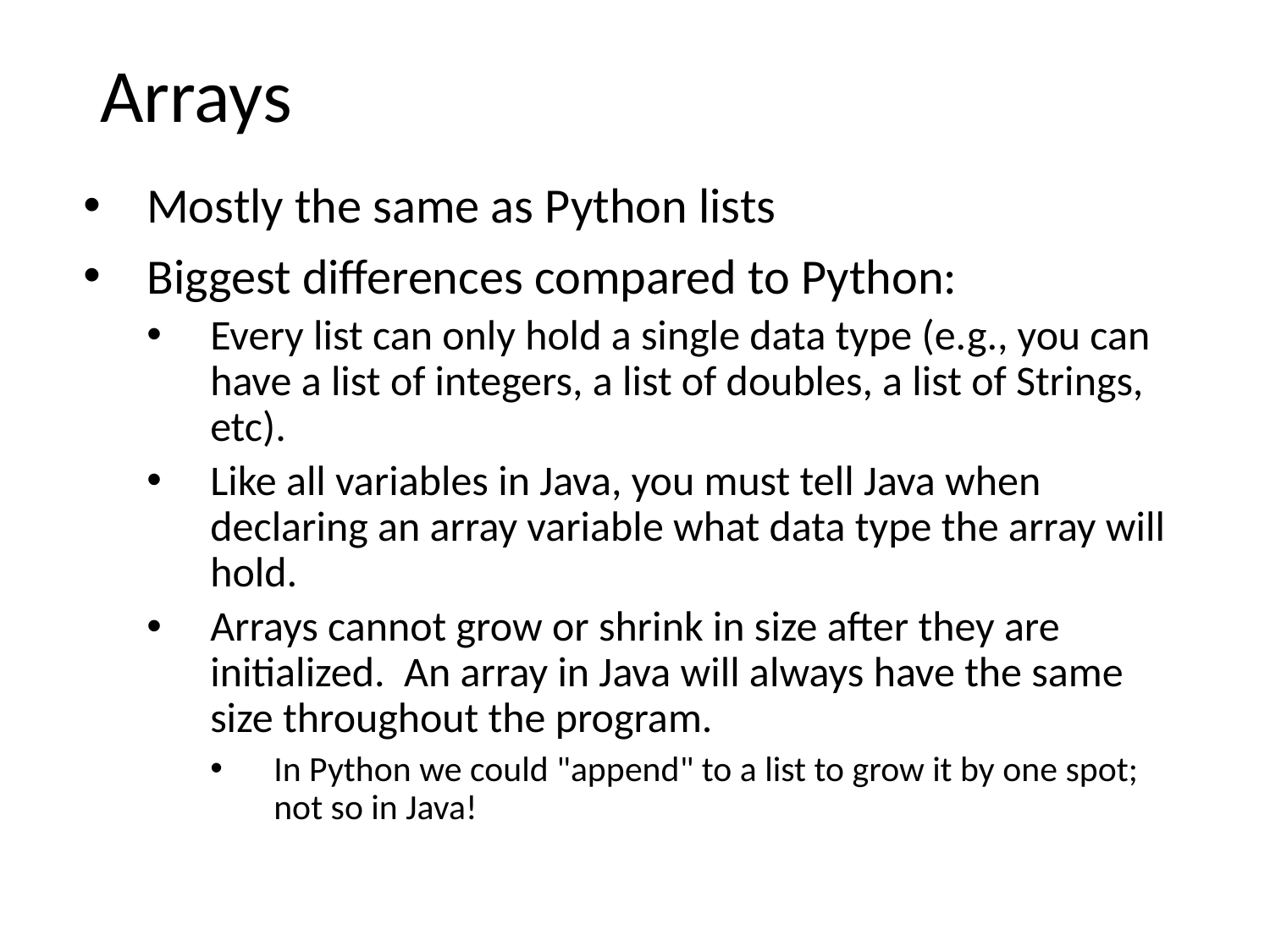

# Arrays
Mostly the same as Python lists
Biggest differences compared to Python:
Every list can only hold a single data type (e.g., you can  have a list of integers, a list of doubles, a list of Strings, etc).
Like all variables in Java, you must tell Java when declaring an array variable what data type the array will hold.
Arrays cannot grow or shrink in size after they are initialized.  An array in Java will always have the same size throughout the program.
In Python we could "append" to a list to grow it by one spot; not so in Java!